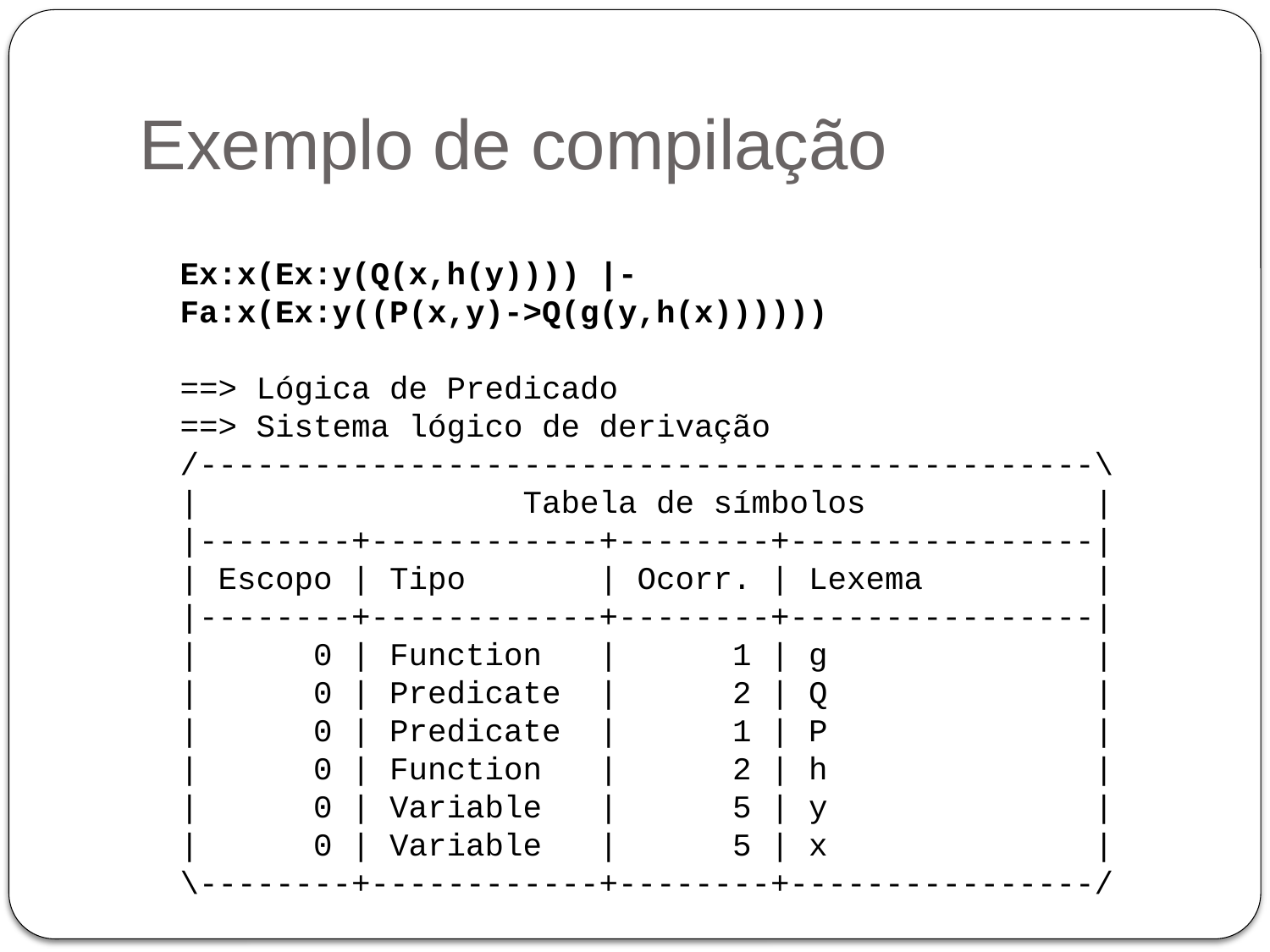

# Exemplo de compilação
Ex:x(Ex:y(Q(x,h(y)))) |-
Fa:x(Ex:y((P(x,y)->Q(g(y,h(x))))))

==> Lógica de Predicado
==> Sistema lógico de derivação
/-----------------------------------------------\
|                 Tabela de símbolos            |
|--------+------------+--------+----------------|
| Escopo | Tipo       | Ocorr. | Lexema         |
|--------+------------+--------+----------------|
|      0 | Function   |      1 | g              |
|      0 | Predicate  |      2 | Q              |
|      0 | Predicate  |      1 | P              |
|      0 | Function   |      2 | h              |
|      0 | Variable   |      5 | y              |
|      0 | Variable   |      5 | x              |
\--------+------------+--------+----------------/